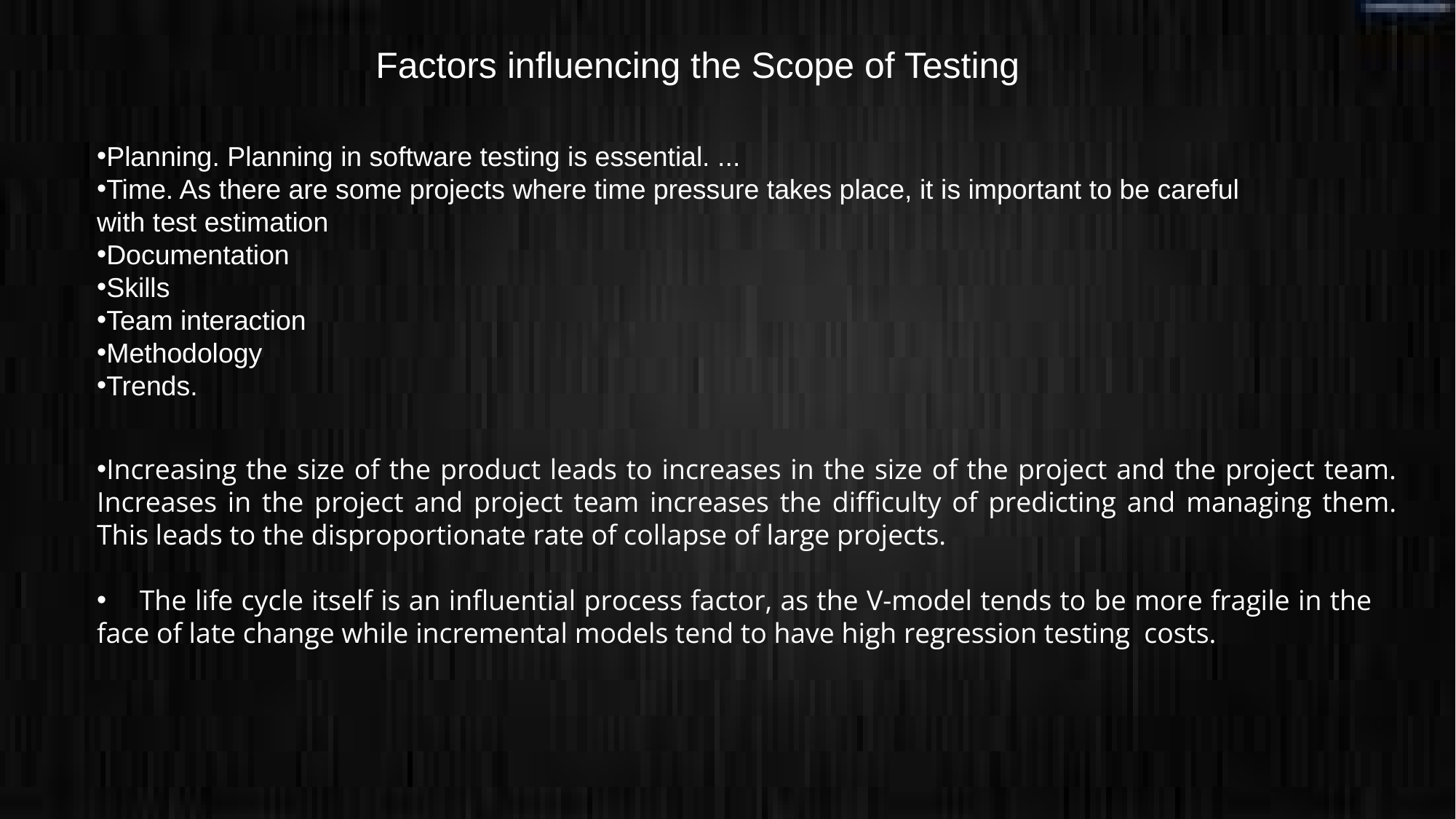

Factors influencing the Scope of Testing
Planning. Planning in software testing is essential. ...
Time. As there are some projects where time pressure takes place, it is important to be careful with test estimation
Documentation
Skills
Team interaction
Methodology
Trends.
Increasing the size of the product leads to increases in the size of the project and the project team. Increases in the project and project team increases the difficulty of predicting and managing them. This leads to the disproportionate rate of collapse of large projects.

    The life cycle itself is an influential process factor, as the V-model tends to be more fragile in the    face of late change while incremental models tend to have high regression testing  costs.